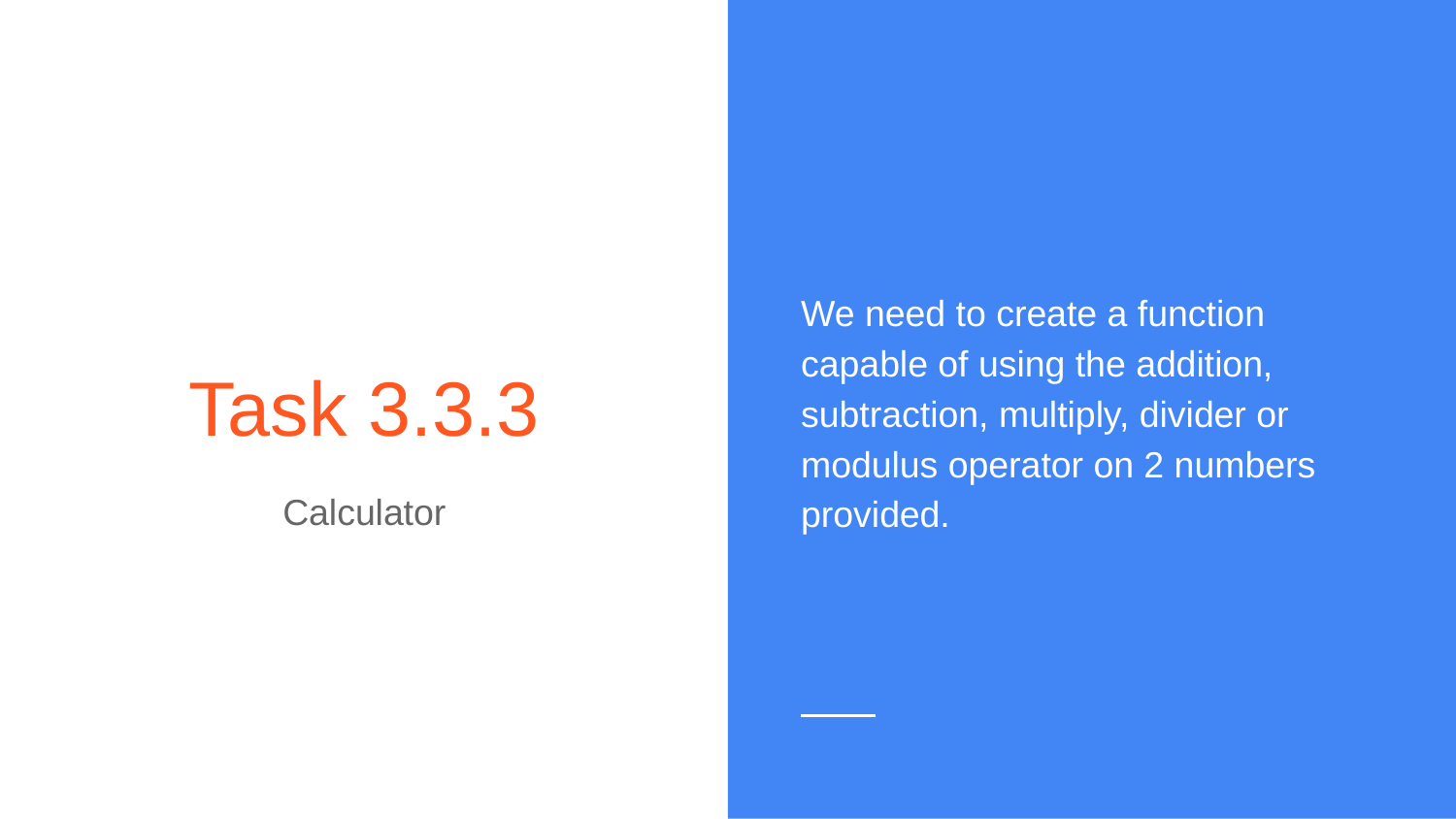

We need to create a function capable of using the addition, subtraction, multiply, divider or modulus operator on 2 numbers provided.
# Task 3.3.3
Calculator